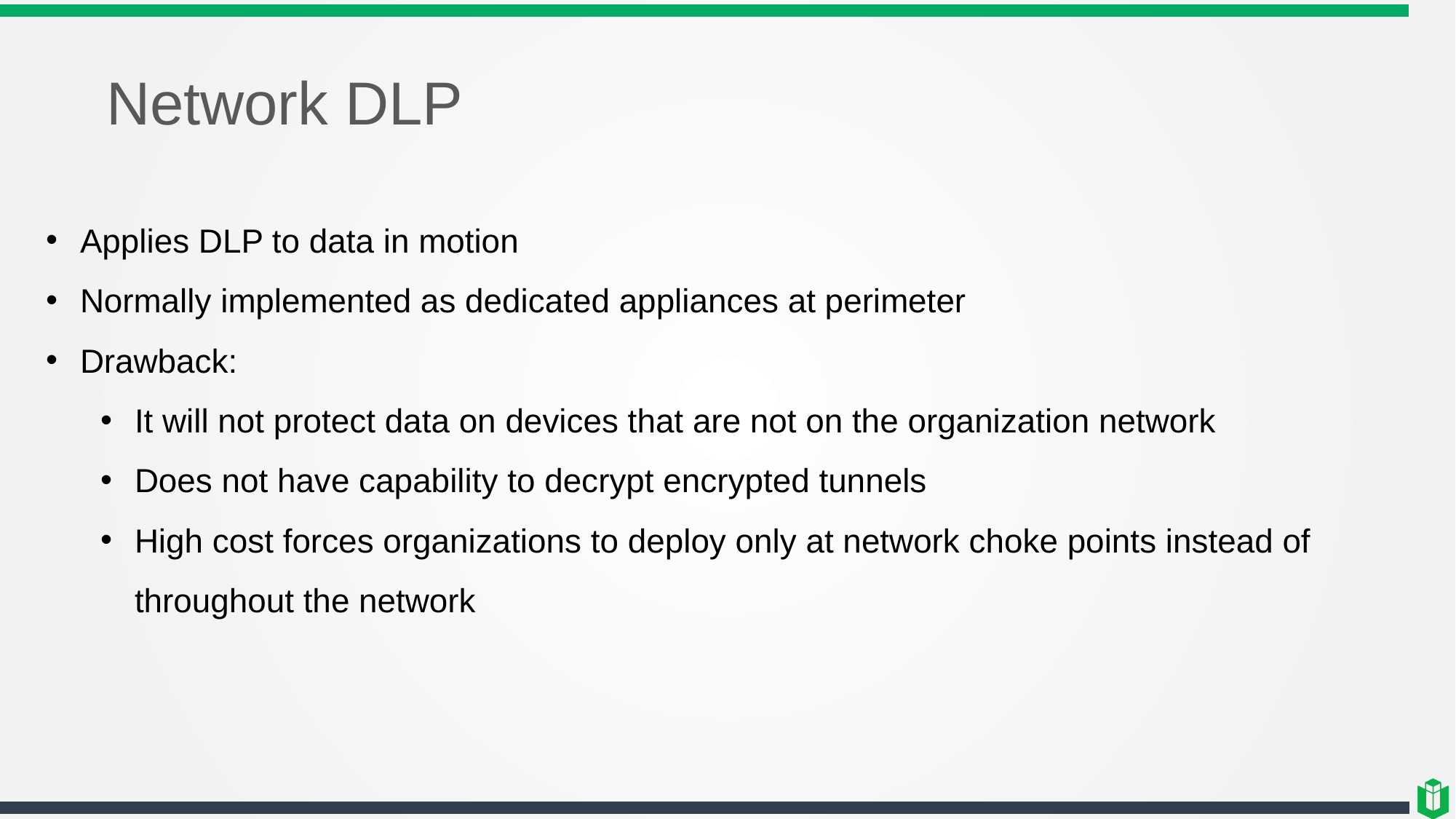

# Network DLP
Applies DLP to data in motion
Normally implemented as dedicated appliances at perimeter
Drawback:
It will not protect data on devices that are not on the organization network
Does not have capability to decrypt encrypted tunnels
High cost forces organizations to deploy only at network choke points instead of throughout the network